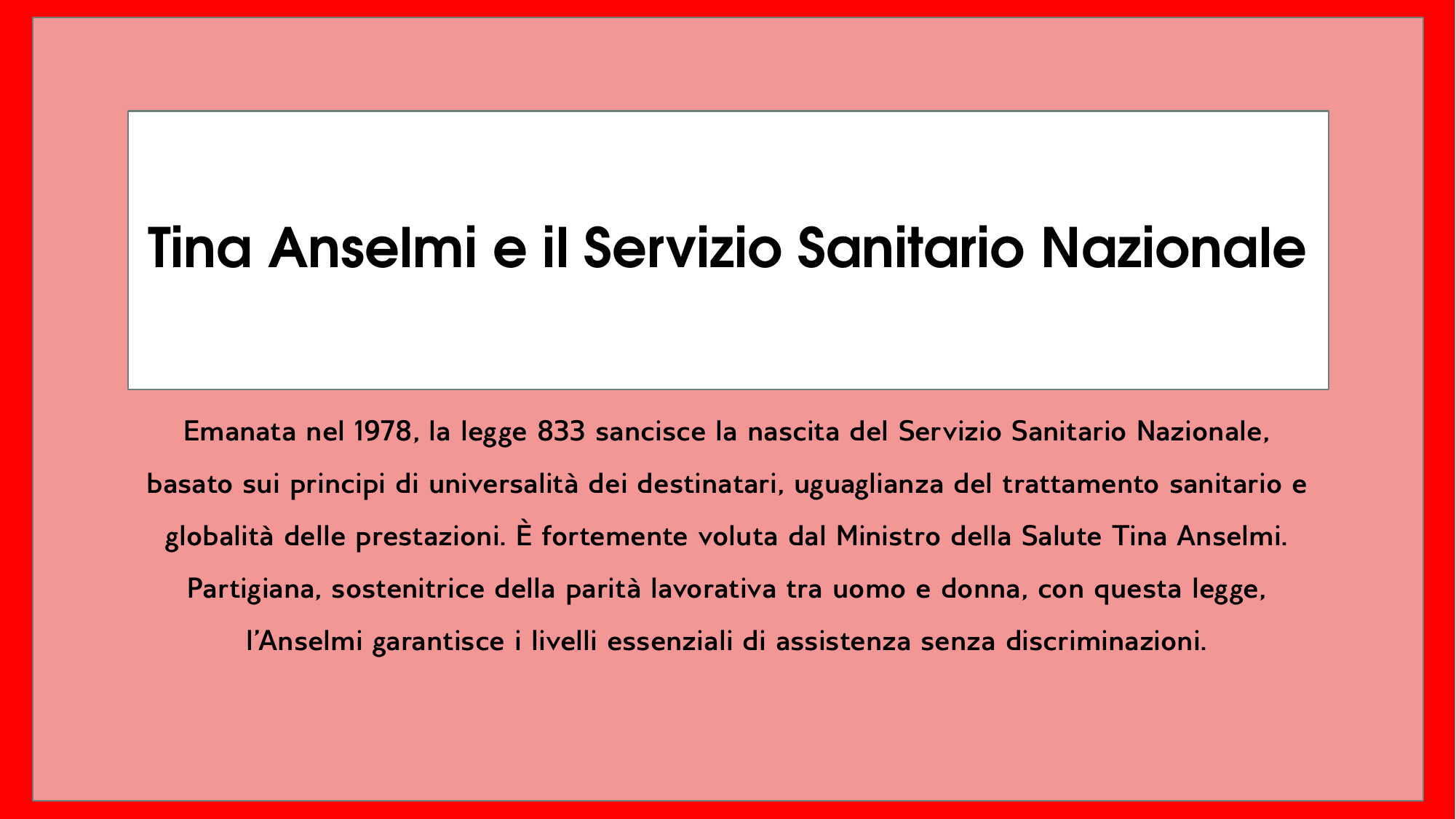

# Tina Anselmi e il Servizio Sanitario Nazionale

Emanata nel 1978, la legge 833 sancisce la nascita del Servizio Sanitario Nazionale, basato sui principi di universalità dei destinatari, uguaglianza del trattamento sanitario e globalità delle prestazioni. È fortemente voluta dal Ministro della Salute Tina Anselmi. Partigiana, sostenitrice della parità lavorativa tra uomo e donna, con questa legge, l’Anselmi garantisce i livelli essenziali di assistenza senza discriminazioni.